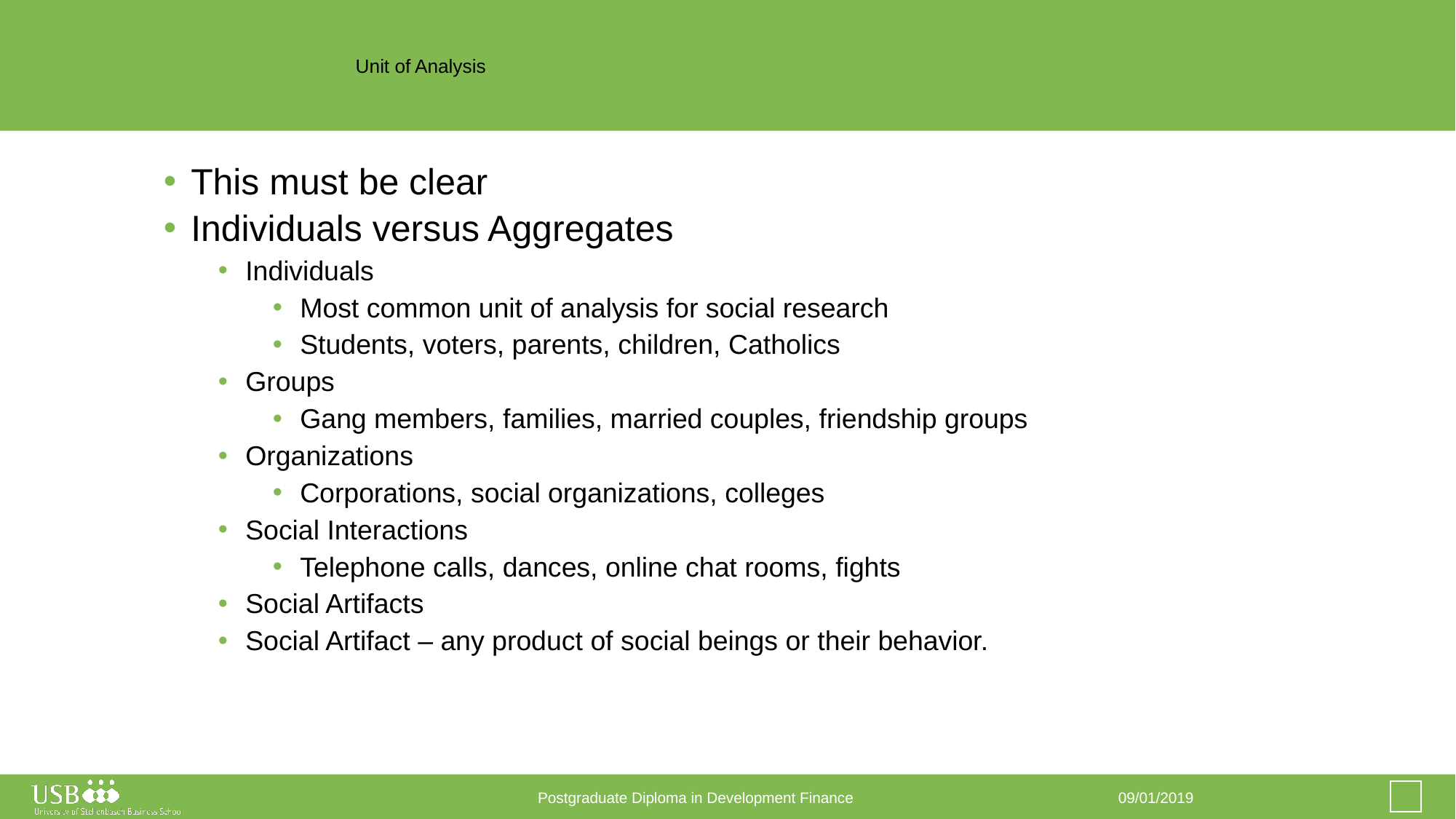

# Unit of Analysis
This must be clear
Individuals versus Aggregates
Individuals
Most common unit of analysis for social research
Students, voters, parents, children, Catholics
Groups
Gang members, families, married couples, friendship groups
Organizations
Corporations, social organizations, colleges
Social Interactions
Telephone calls, dances, online chat rooms, fights
Social Artifacts
Social Artifact – any product of social beings or their behavior.